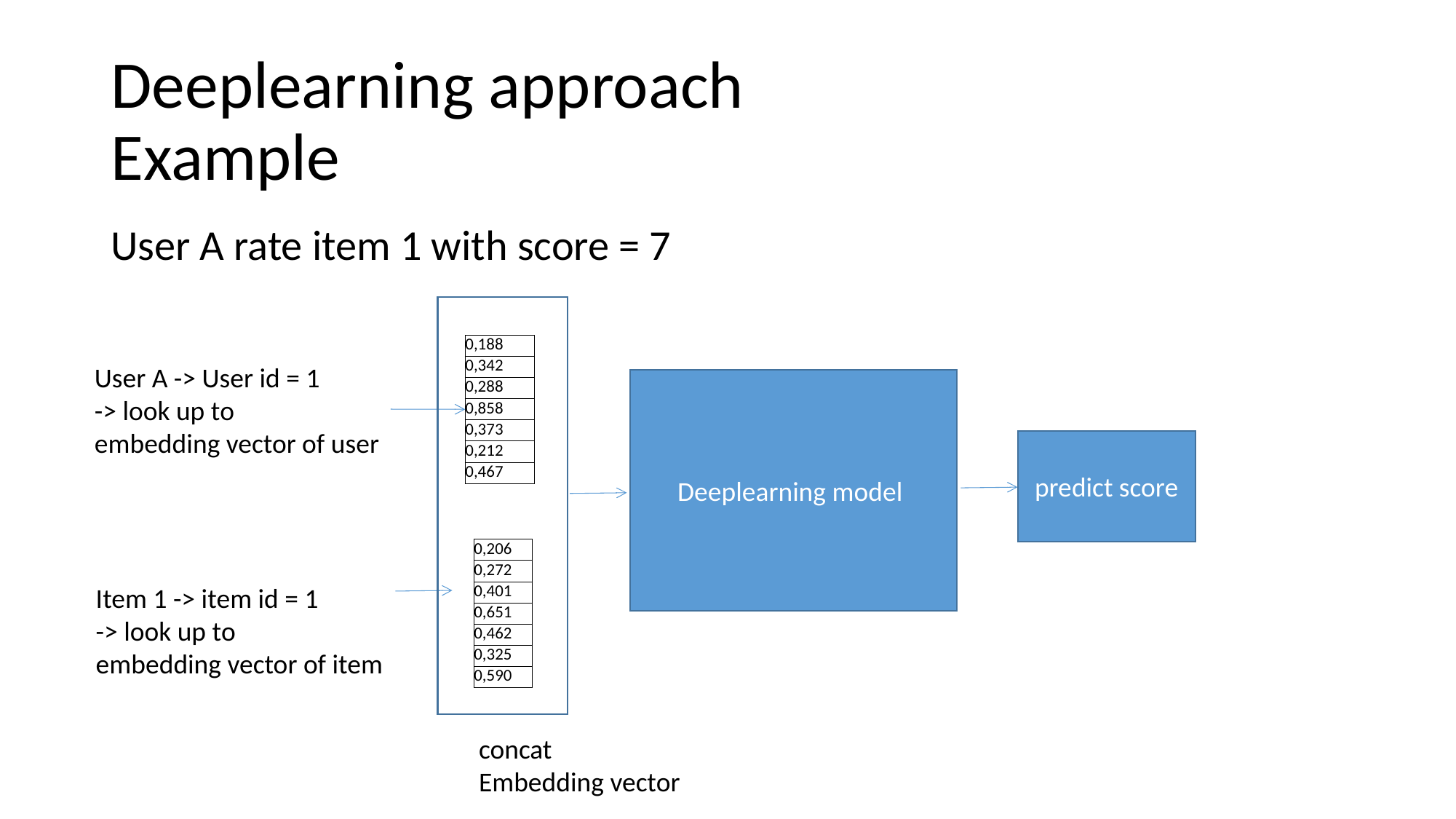

# Deeplearning approach Example
User A rate item 1 with score = 7

| 0,188 |
| --- |
| 0,342 |
| 0,288 |
| 0,858 |
| 0,373 |
| 0,212 |
| 0,467 |
User A -> User id = 1
-> look up to
embedding vector of user
Deeplearning model
predict score
| 0,206 |
| --- |
| 0,272 |
| 0,401 |
| 0,651 |
| 0,462 |
| 0,325 |
| 0,590 |
Item 1 -> item id = 1
-> look up to
embedding vector of item
concat
Embedding vector